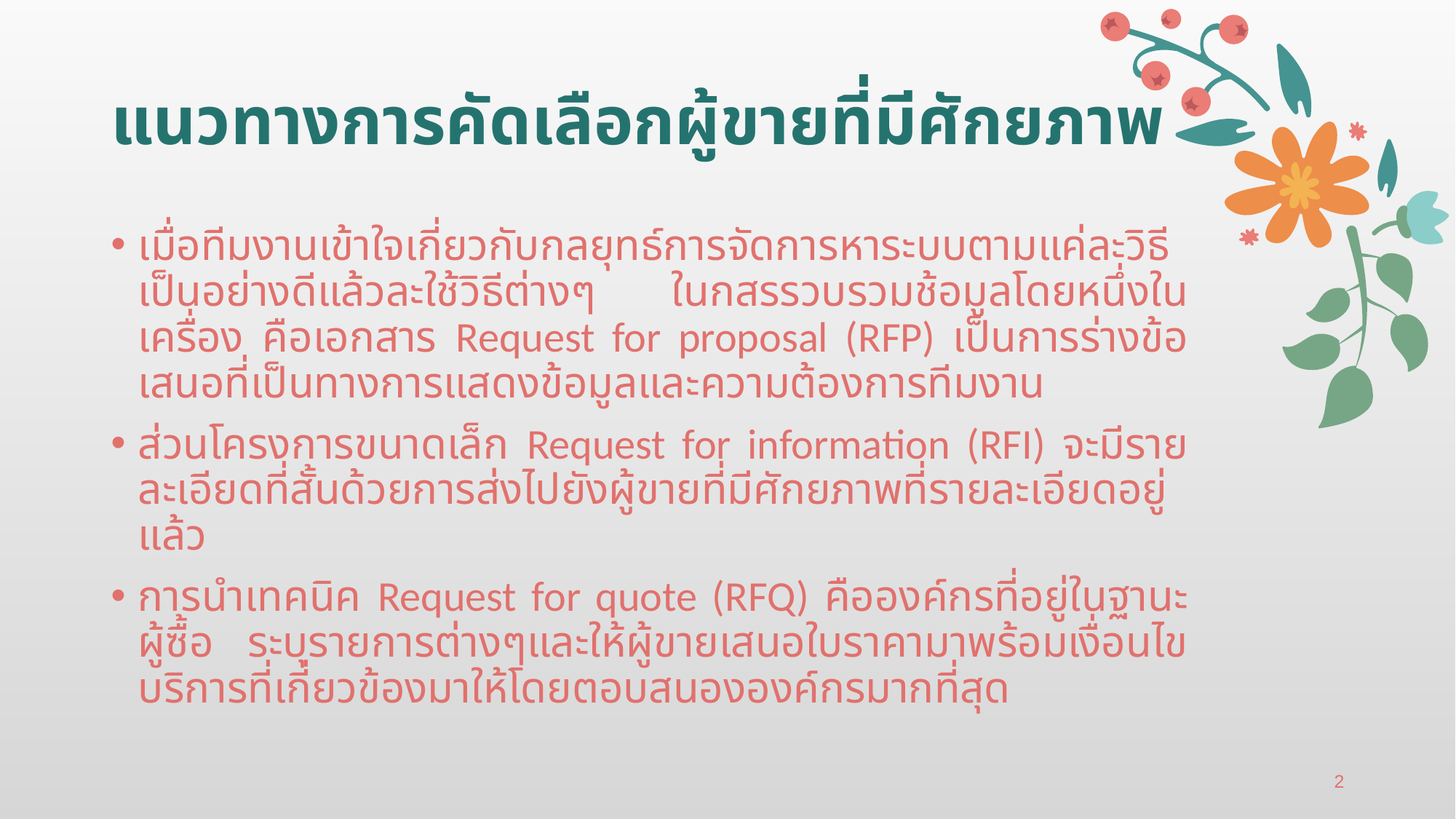

# แนวทางการคัดเลือกผู้ขายที่มีศักยภาพ
เมื่อทีมงานเข้าใจเกี่ยวกับกลยุทธ์การจัดการหาระบบตามแค่ละวิธีเป็นอย่างดีแล้วละใช้วิธีต่างๆ ในกสรรวบรวมช้อมูลโดยหนึ่งในเครื่อง คือเอกสาร Request for proposal (RFP) เป็นการร่างข้อเสนอที่เป็นทางการแสดงข้อมูลและความต้องการทีมงาน
ส่วนโครงการขนาดเล็ก Request for information (RFI) จะมีรายละเอียดที่สั้นด้วยการส่งไปยังผู้ขายที่มีศักยภาพที่รายละเอียดอยู่แล้ว
การนำเทคนิค Request for quote (RFQ) คือองค์กรที่อยู่ในฐานะผู้ซื้อ ระบุรายการต่างๆและให้ผู้ขายเสนอใบราคามาพร้อมเงื่อนไข บริการที่เกี่ยวข้องมาให้โดยตอบสนององค์กรมากที่สุด

2